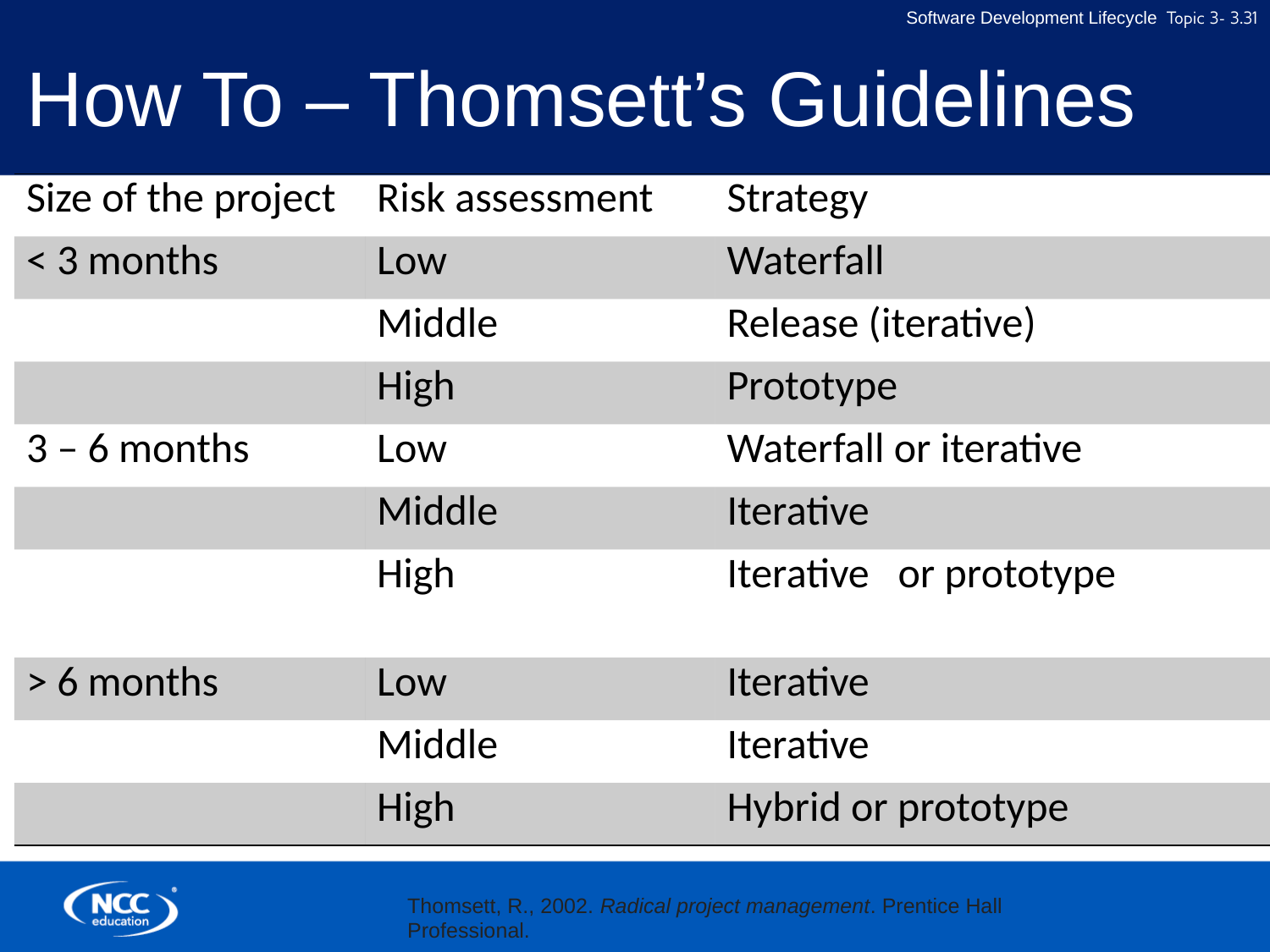

# How To – Thomsett’s Guidelines
| Size of the project | Risk assessment | Strategy |
| --- | --- | --- |
| < 3 months | Low | Waterfall |
|  | Middle | Release (iterative) |
|  | High | Prototype |
| 3 – 6 months | Low | Waterfall or iterative |
|  | Middle | Iterative |
|  | High | Iterative or prototype |
| > 6 months | Low | Iterative |
|  | Middle | Iterative |
|  | High | Hybrid or prototype |
Thomsett, R., 2002. Radical project management. Prentice Hall Professional.